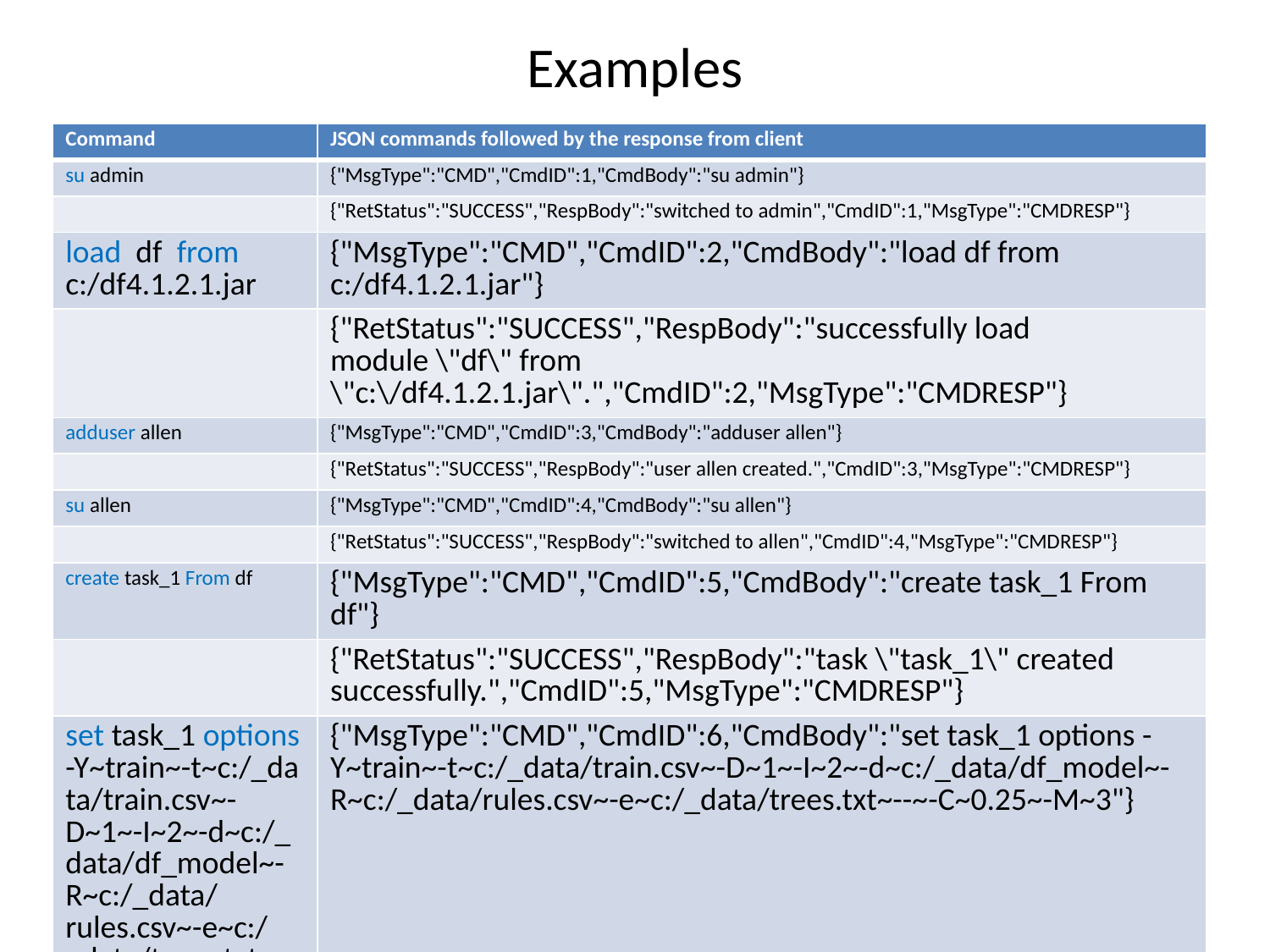

# Examples
| Command | JSON commands followed by the response from client |
| --- | --- |
| su admin | {"MsgType":"CMD","CmdID":1,"CmdBody":"su admin"} |
|  | {"RetStatus":"SUCCESS","RespBody":"switched to admin","CmdID":1,"MsgType":"CMDRESP"} |
| load df from c:/df4.1.2.1.jar | {"MsgType":"CMD","CmdID":2,"CmdBody":"load df from c:/df4.1.2.1.jar"} |
|  | {"RetStatus":"SUCCESS","RespBody":"successfully load module \"df\" from \"c:\/df4.1.2.1.jar\".","CmdID":2,"MsgType":"CMDRESP"} |
| adduser allen | {"MsgType":"CMD","CmdID":3,"CmdBody":"adduser allen"} |
|  | {"RetStatus":"SUCCESS","RespBody":"user allen created.","CmdID":3,"MsgType":"CMDRESP"} |
| su allen | {"MsgType":"CMD","CmdID":4,"CmdBody":"su allen"} |
|  | {"RetStatus":"SUCCESS","RespBody":"switched to allen","CmdID":4,"MsgType":"CMDRESP"} |
| create task\_1 From df | {"MsgType":"CMD","CmdID":5,"CmdBody":"create task\_1 From df"} |
|  | {"RetStatus":"SUCCESS","RespBody":"task \"task\_1\" created successfully.","CmdID":5,"MsgType":"CMDRESP"} |
| set task\_1 options -Y~train~-t~c:/\_data/train.csv~-D~1~-I~2~-d~c:/\_data/df\_model~-R~c:/\_data/rules.csv~-e~c:/\_data/trees.txt~--~-C~0.25~-M~3 | {"MsgType":"CMD","CmdID":6,"CmdBody":"set task\_1 options -Y~train~-t~c:/\_data/train.csv~-D~1~-I~2~-d~c:/\_data/df\_model~-R~c:/\_data/rules.csv~-e~c:/\_data/trees.txt~--~-C~0.25~-M~3"} |
|  | {"RetStatus":"SUCCESS","RespBody":"task \"task\_2\" started successfully.","CmdID":6,"MsgType":"CMDRESP"} |
| run task\_1 |  |
|  | {"Percentage“:1,"TaskName":"task\_2","MsgType":"PROGRESS“} |
|  | …… |
|  | {"Percentage“:100,"TaskName":"task\_2","MsgType":"PROGRESS“} |